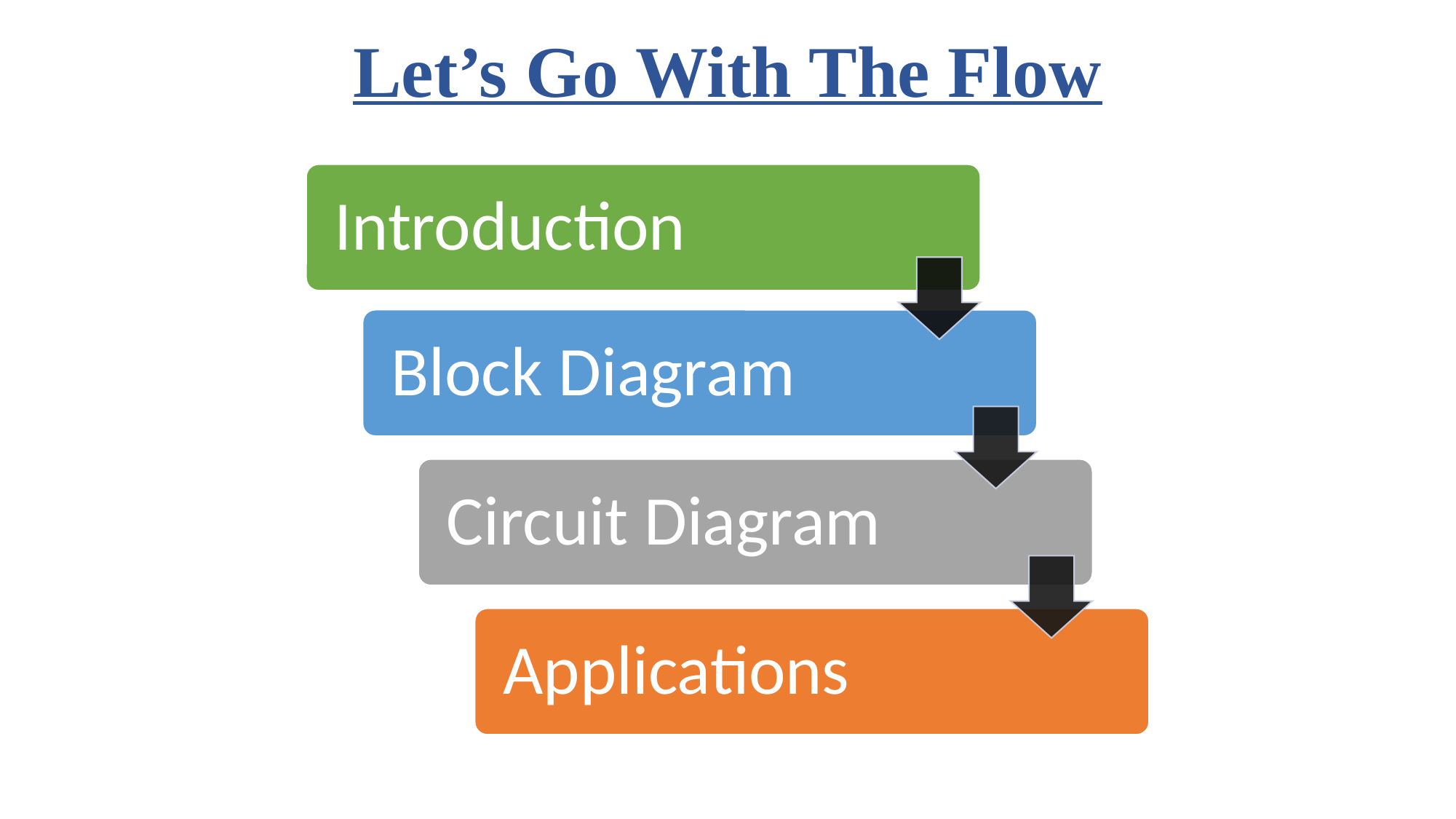

Let’s Go With The Flow
Introduction
Block Diagram
Circuit Diagram
Applications